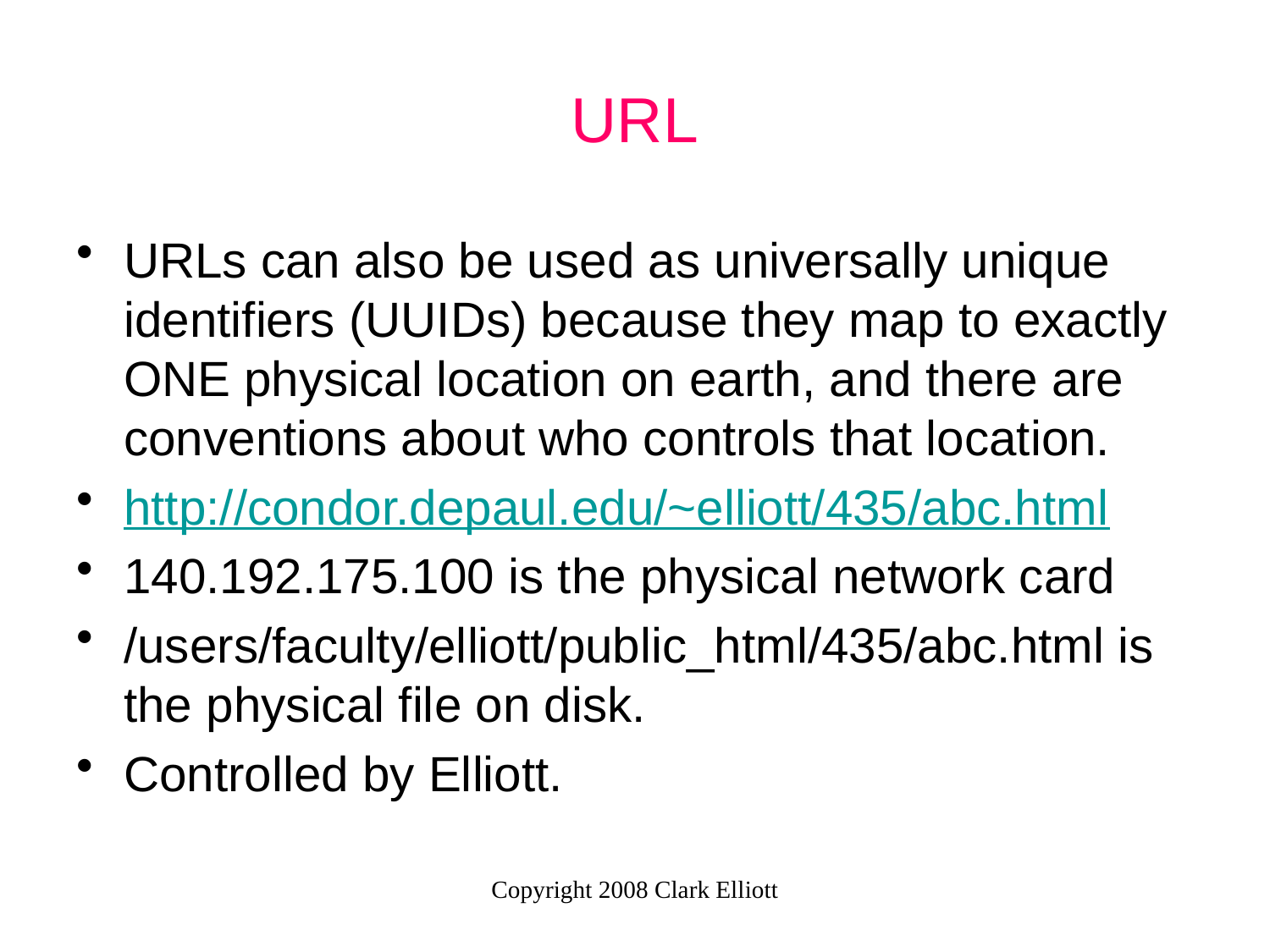

# URL
URLs can also be used as universally unique identifiers (UUIDs) because they map to exactly ONE physical location on earth, and there are conventions about who controls that location.
http://condor.depaul.edu/~elliott/435/abc.html
140.192.175.100 is the physical network card
/users/faculty/elliott/public_html/435/abc.html is the physical file on disk.
Controlled by Elliott.
Copyright 2008 Clark Elliott